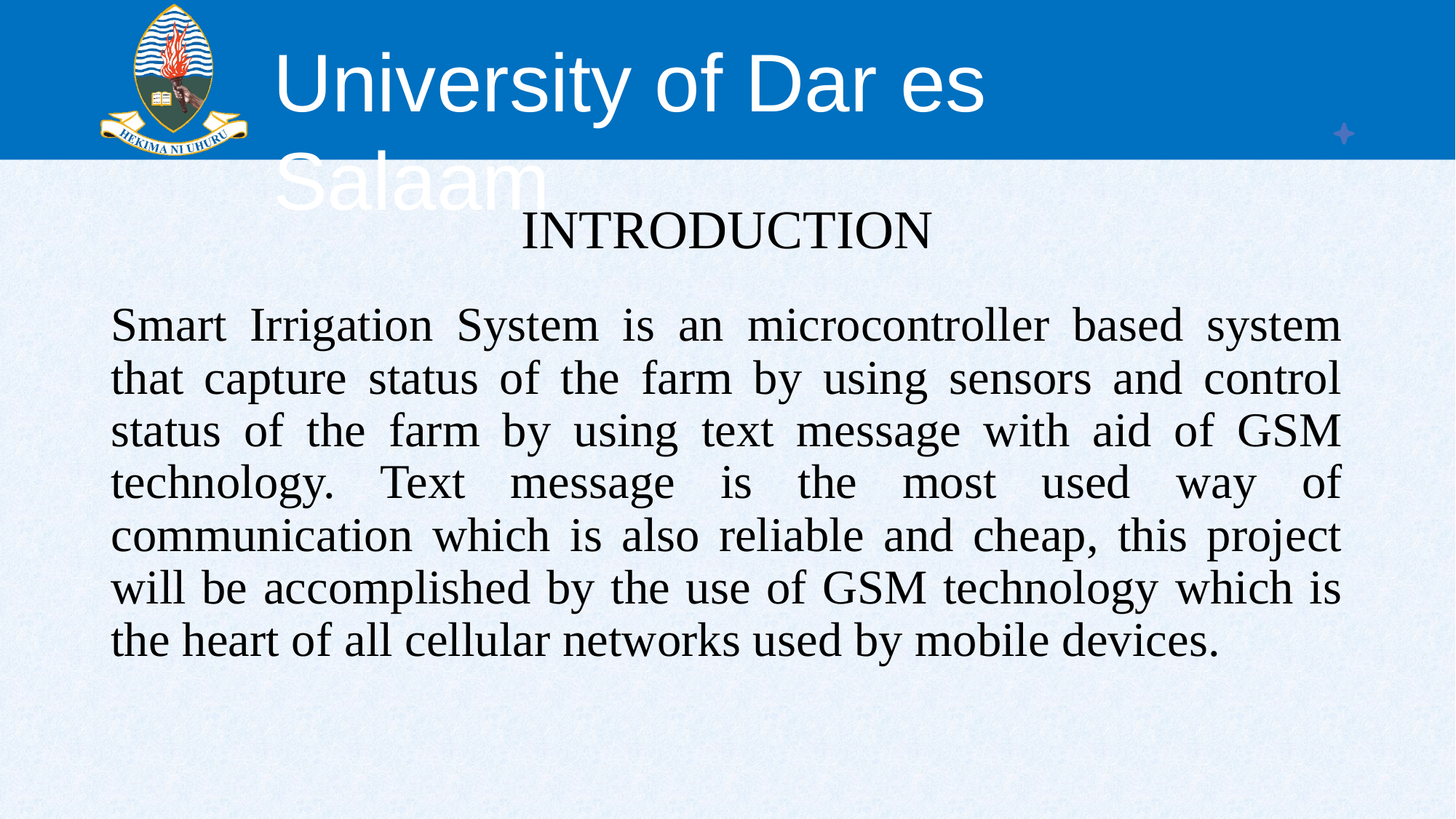

# INTRODUCTION
Smart Irrigation System is an microcontroller based system that capture status of the farm by using sensors and control status of the farm by using text message with aid of GSM technology. Text message is the most used way of communication which is also reliable and cheap, this project will be accomplished by the use of GSM technology which is the heart of all cellular networks used by mobile devices.